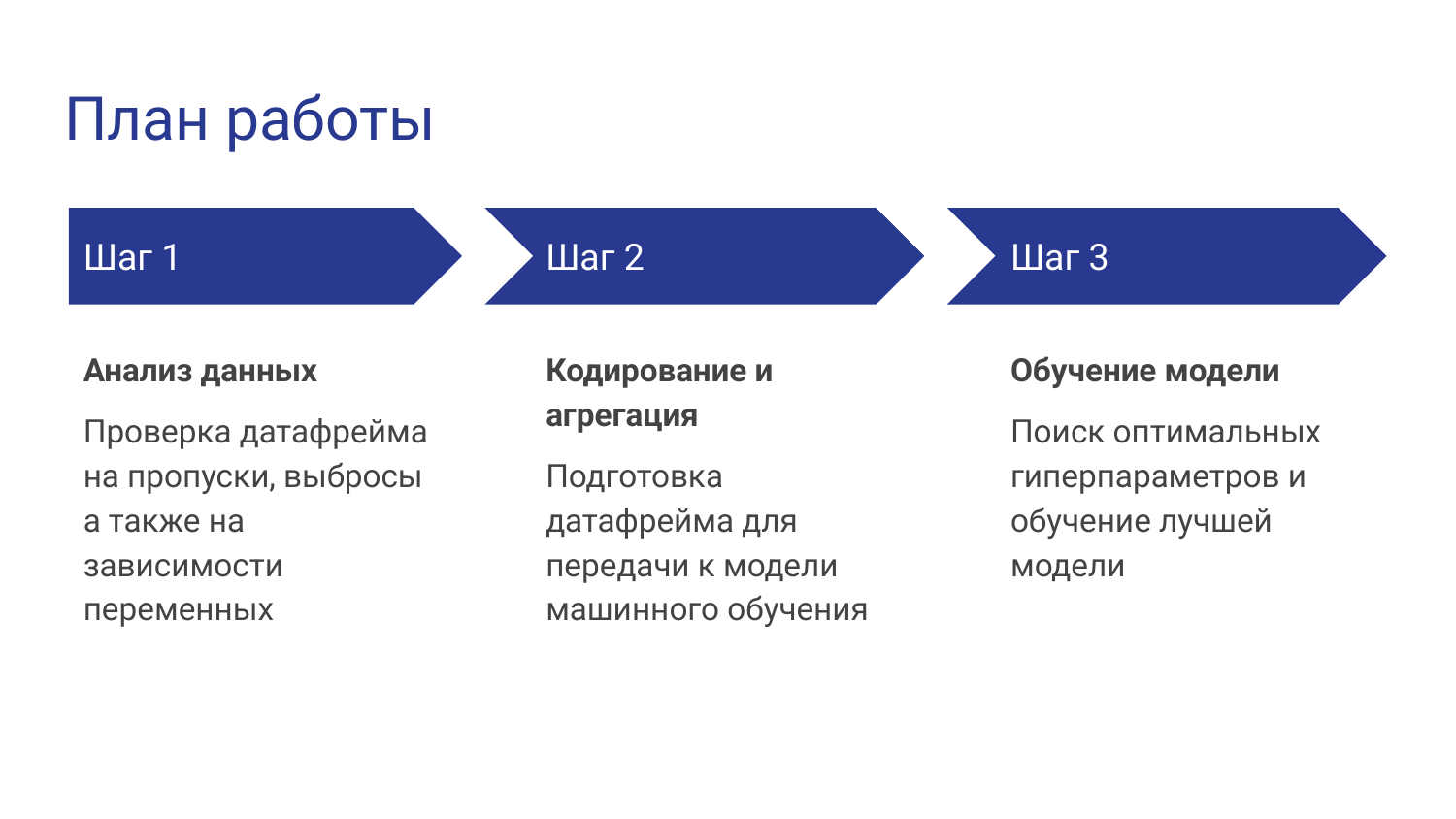

# План работы

Шаг 1
Шаг 2
Шаг 3
Анализ данных
Проверка датафрейма на пропуски, выбросы а также на зависимости переменных
Кодирование и агрегация
Подготовка датафрейма для передачи к модели машинного обучения
Обучение модели
Поиск оптимальных гиперпараметров и обучение лучшей модели